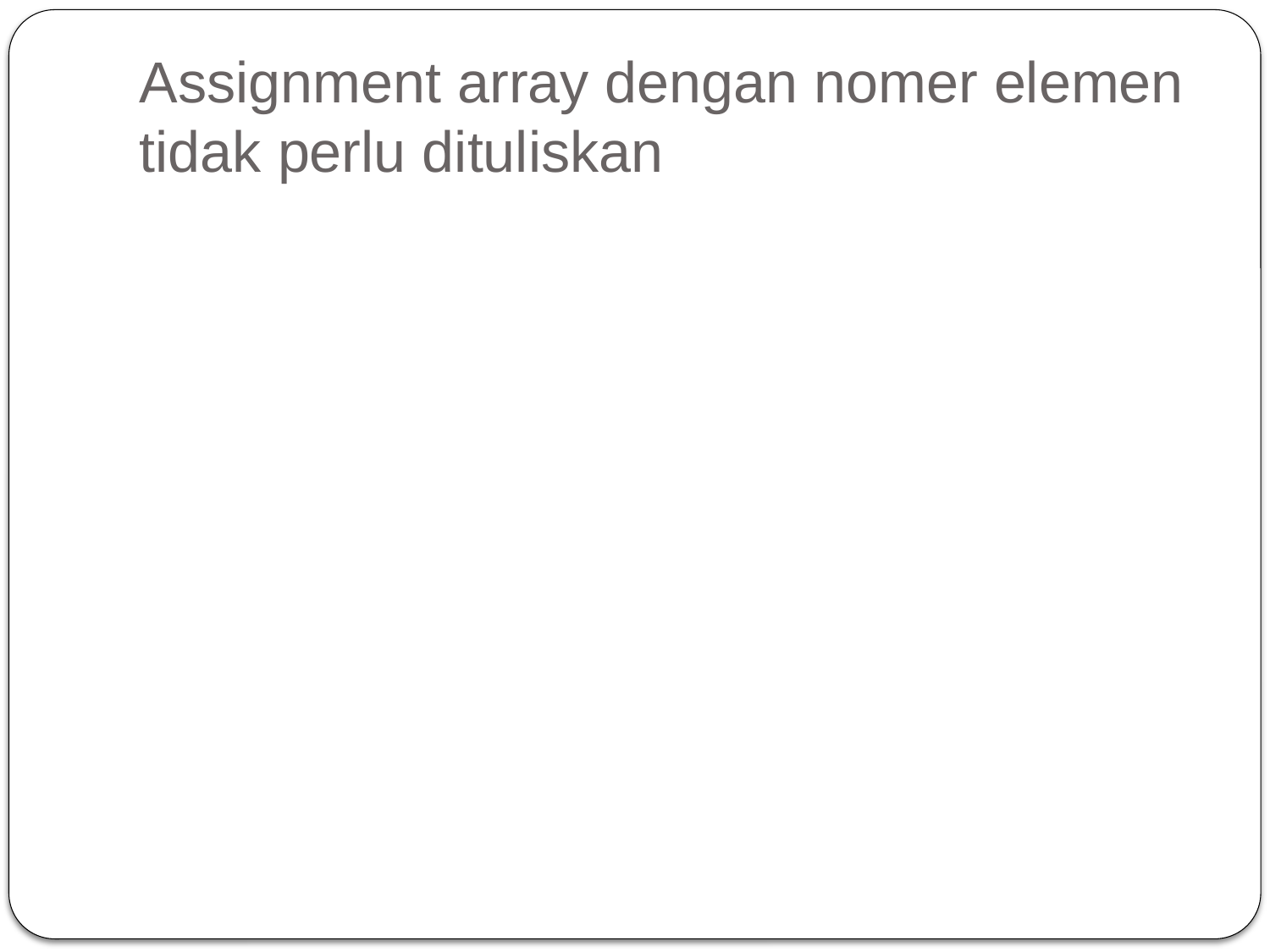

# Assignment array dengan nomer elemen tidak perlu dituliskan